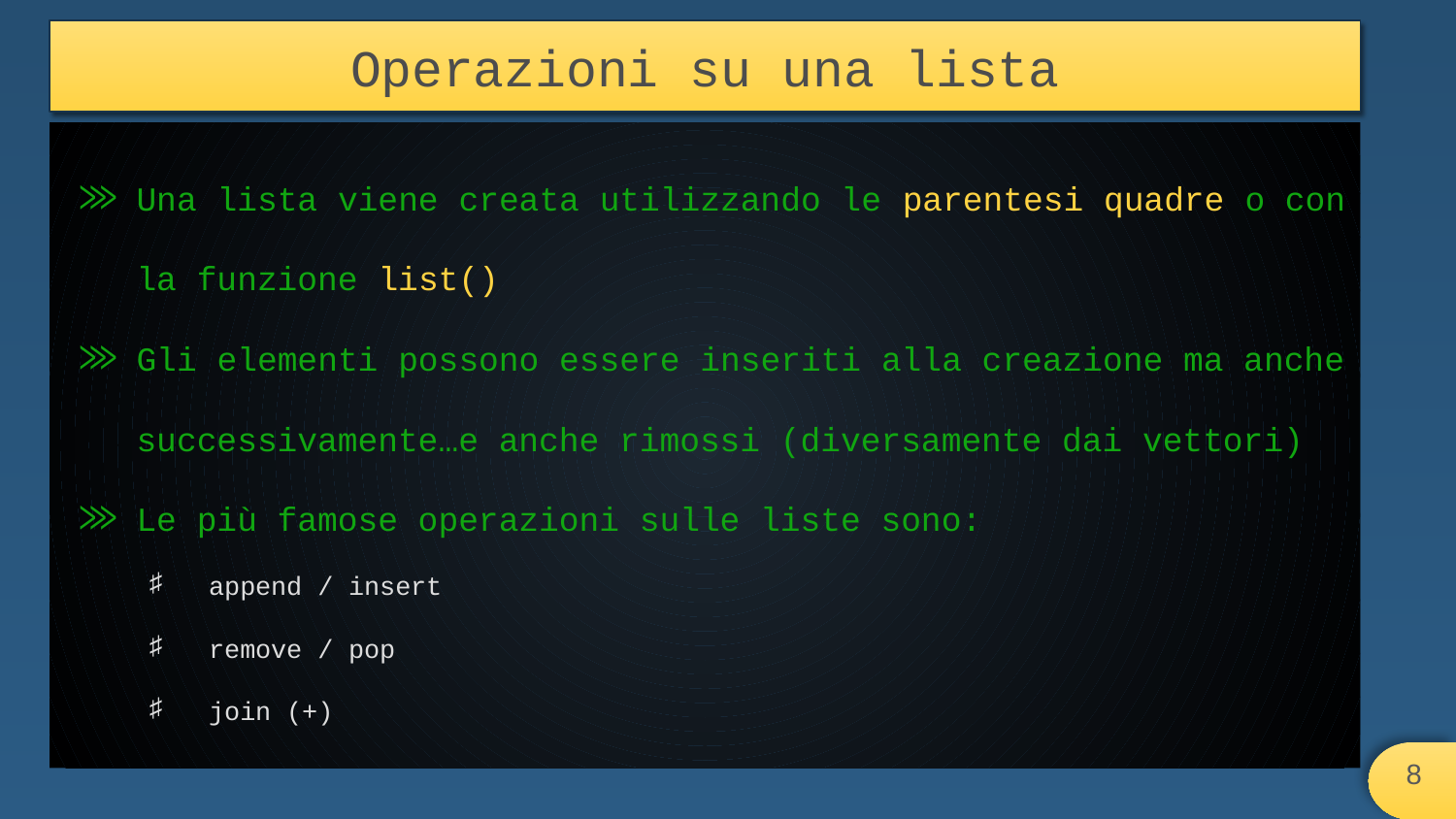

# Operazioni su una lista
Una lista viene creata utilizzando le parentesi quadre o con la funzione list()
Gli elementi possono essere inseriti alla creazione ma anche successivamente…e anche rimossi (diversamente dai vettori)
Le più famose operazioni sulle liste sono:
append / insert
remove / pop
join (+)
8